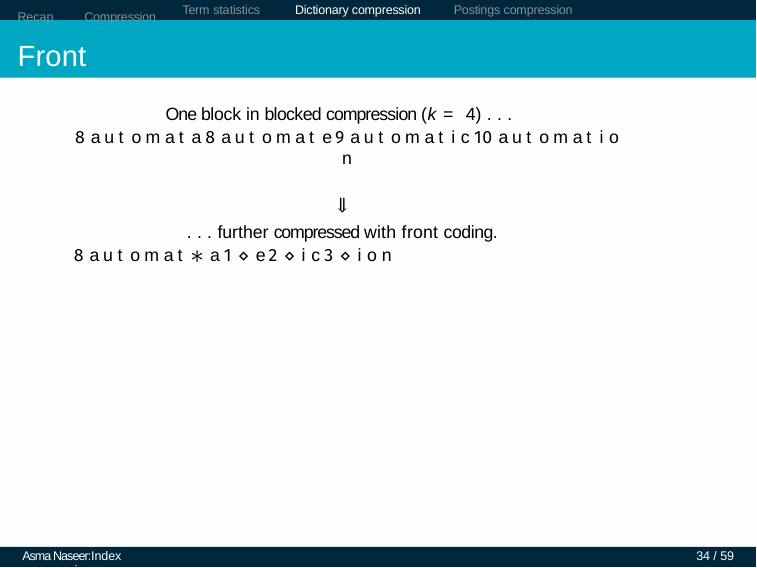

Recap	Compression

Front coding
Term statistics
Dictionary compression
Postings compression

One block in blocked compression (k = 4) . . .
8 a u t o m a t a 8 a u t o m a t e 9 a u t o m a t i c 10 a u t o m a t i o n

⇓

. . . further compressed with front coding.
8 a u t o m a t ∗ a 1 ⋄ e 2 ⋄ i c 3 ⋄ i o n

Asma Naseer:Index compression
34 / 59